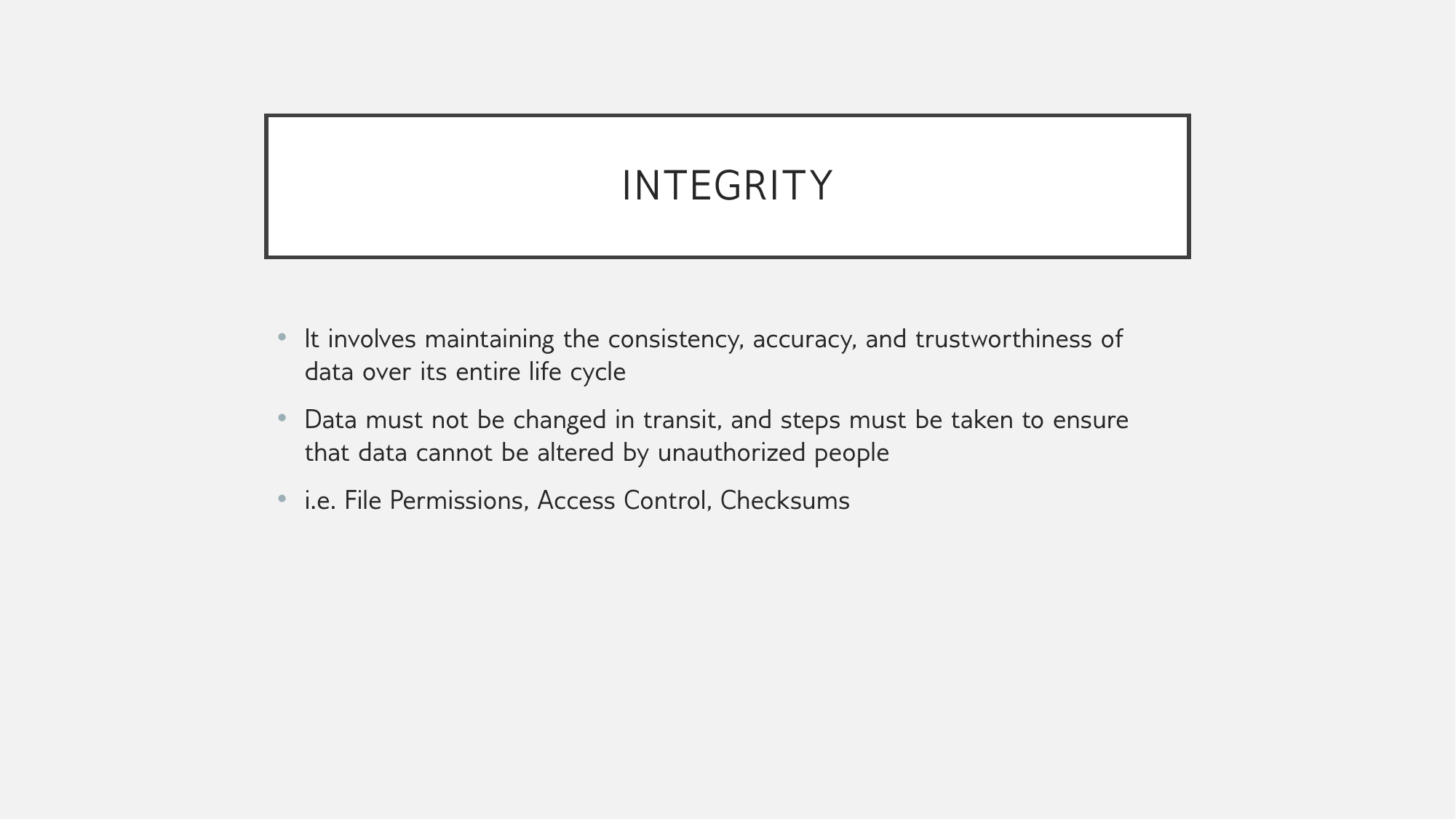

# Integrity
It involves maintaining the consistency, accuracy, and trustworthiness of data over its entire life cycle
Data must not be changed in transit, and steps must be taken to ensure that data cannot be altered by unauthorized people
i.e. File Permissions, Access Control, Checksums